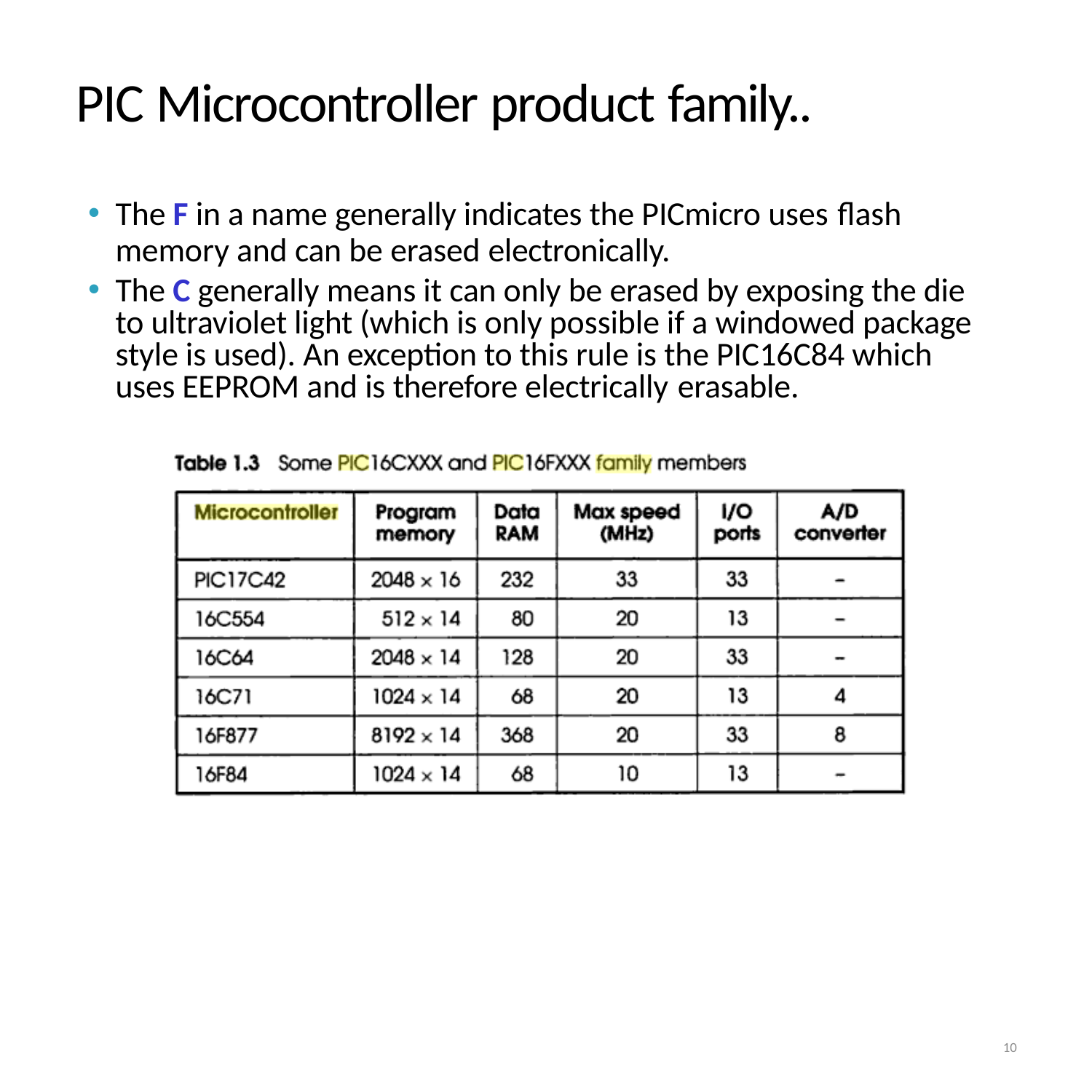

# PIC Microcontroller product family..
The F in a name generally indicates the PICmicro uses flash
memory and can be erased electronically.
The C generally means it can only be erased by exposing the die  to ultraviolet light (which is only possible if a windowed package  style is used). An exception to this rule is the PIC16C84 which  uses EEPROM and is therefore electrically erasable.

10